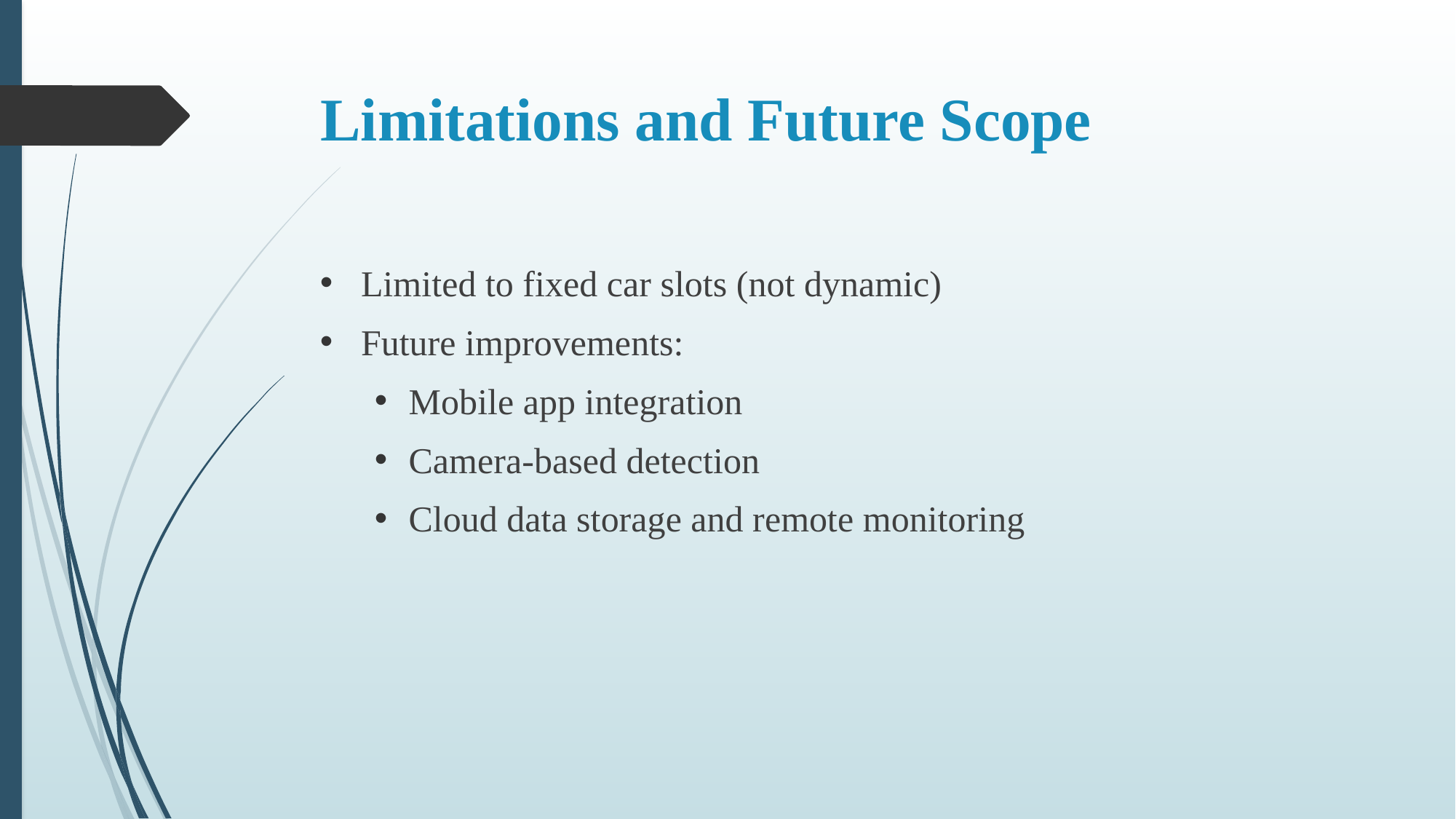

# Limitations and Future Scope
Limited to fixed car slots (not dynamic)
Future improvements:
Mobile app integration
Camera-based detection
Cloud data storage and remote monitoring